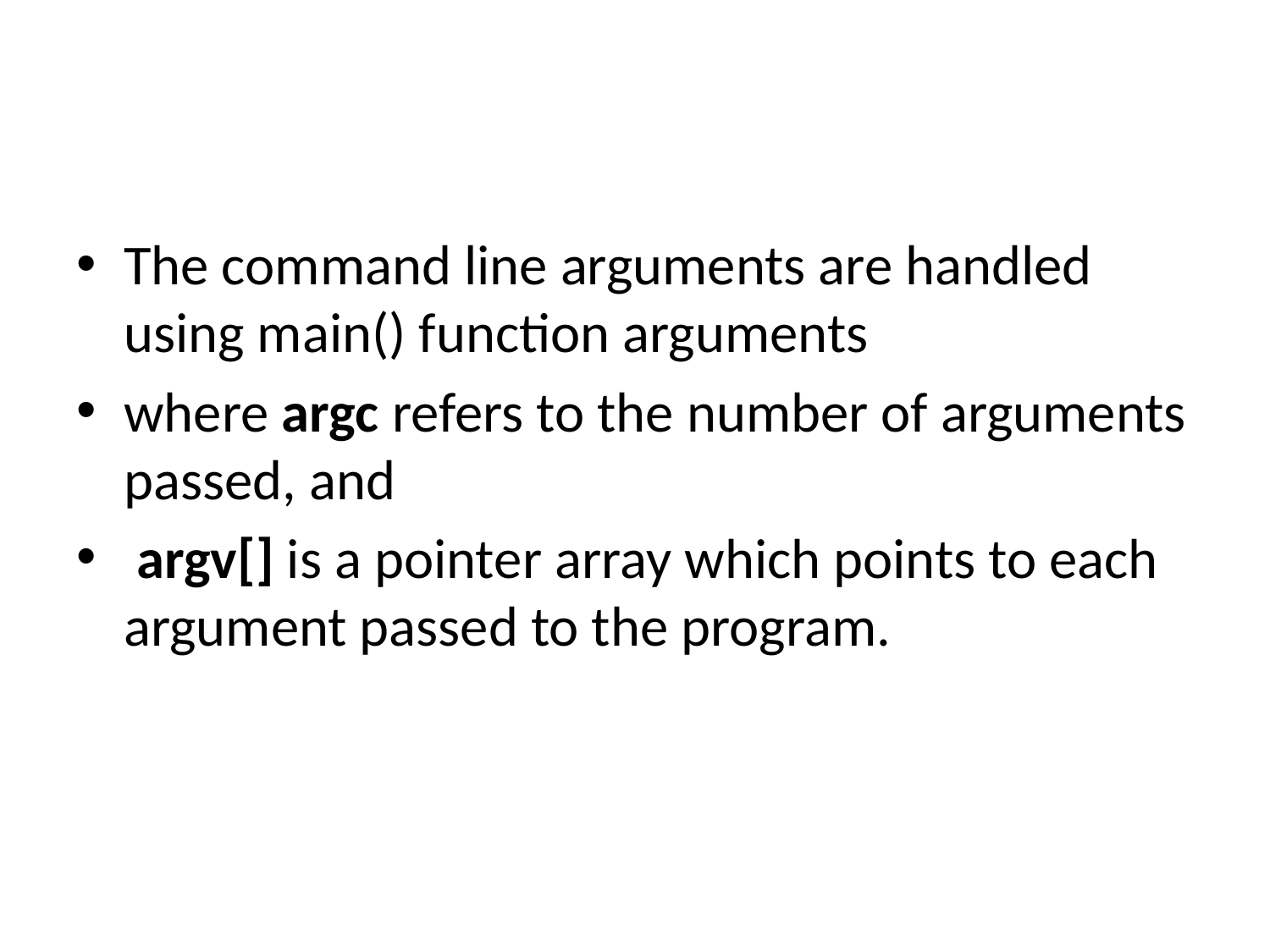

#
The command line arguments are handled using main() function arguments
where argc refers to the number of arguments passed, and
 argv[] is a pointer array which points to each argument passed to the program.